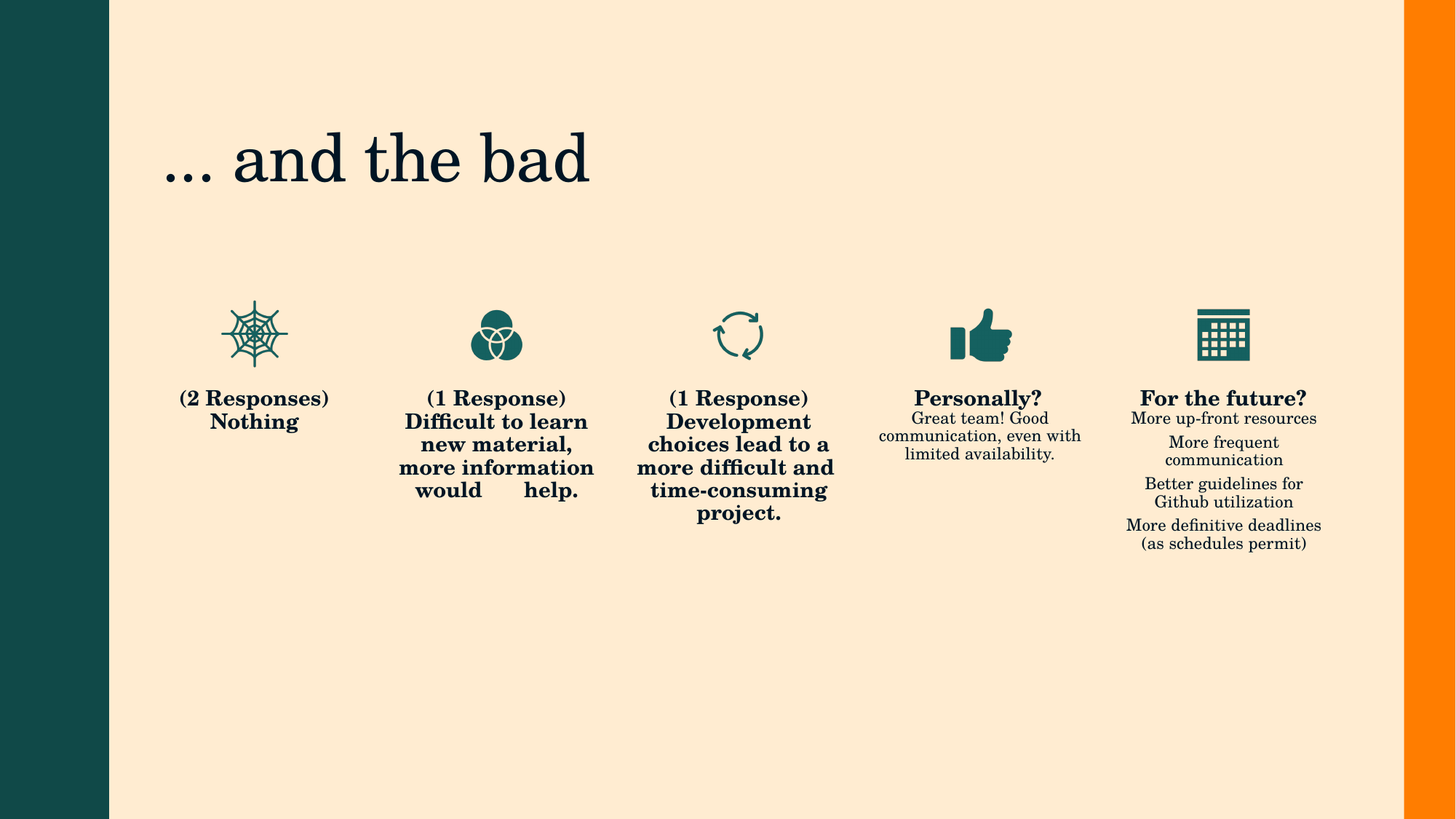

# ... and the bad
(2 Responses) Nothing
(1 Response) Difficult to learn new material, more information would 	help.
(1 Response) Development choices lead to a more difficult and
time-consuming project.
Personally?
Great team! Good communication, even with limited availability.
For the future?
More up-front resources
More frequent communication
Better guidelines for Github utilization
More definitive deadlines (as schedules permit)